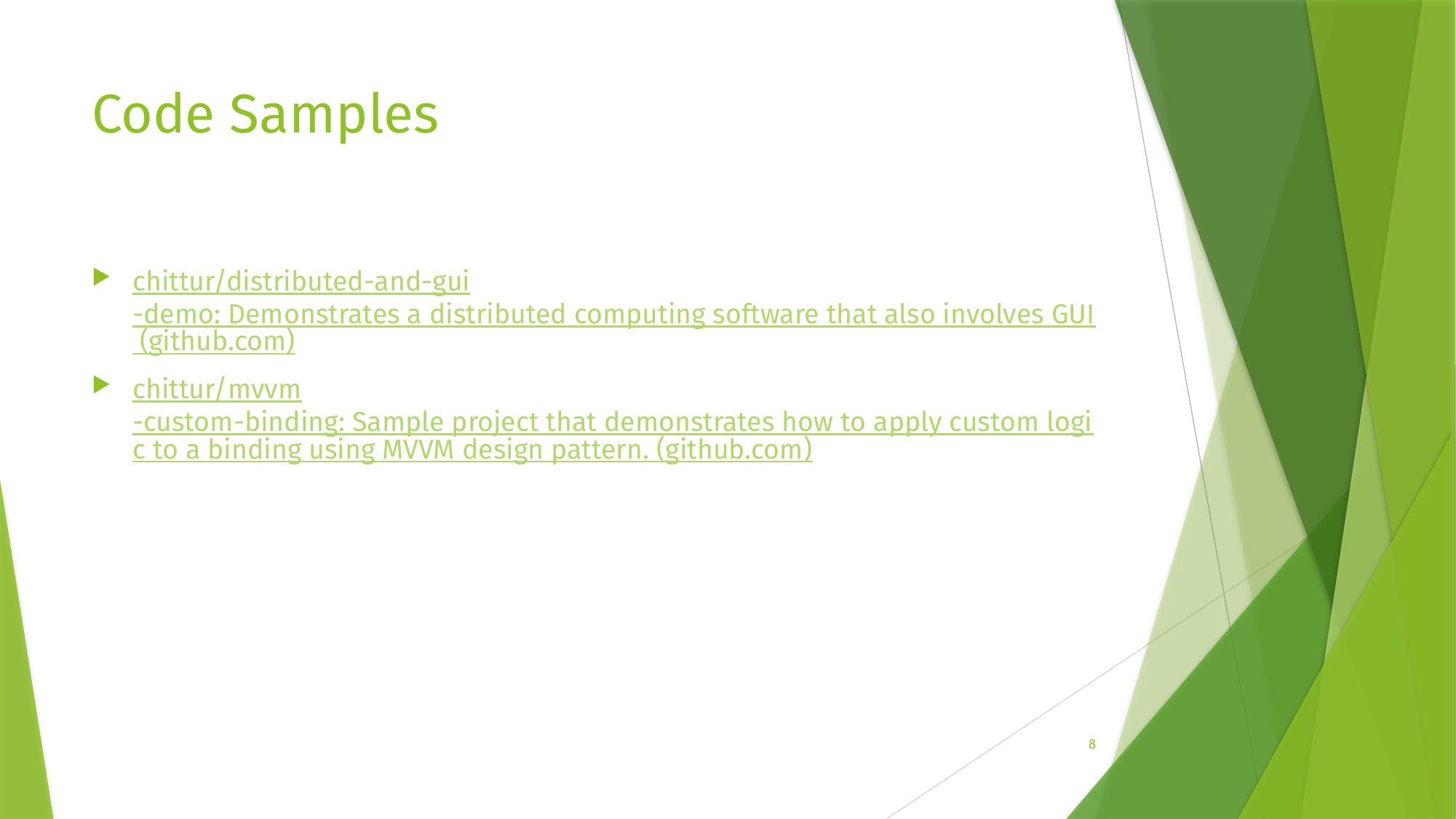

# Code Samples
chittur/distributed-and-gui-demo: Demonstrates a distributed computing software that also involves GUI (github.com)
chittur/mvvm-custom-binding: Sample project that demonstrates how to apply custom logic to a binding using MVVM design pattern. (github.com)
8